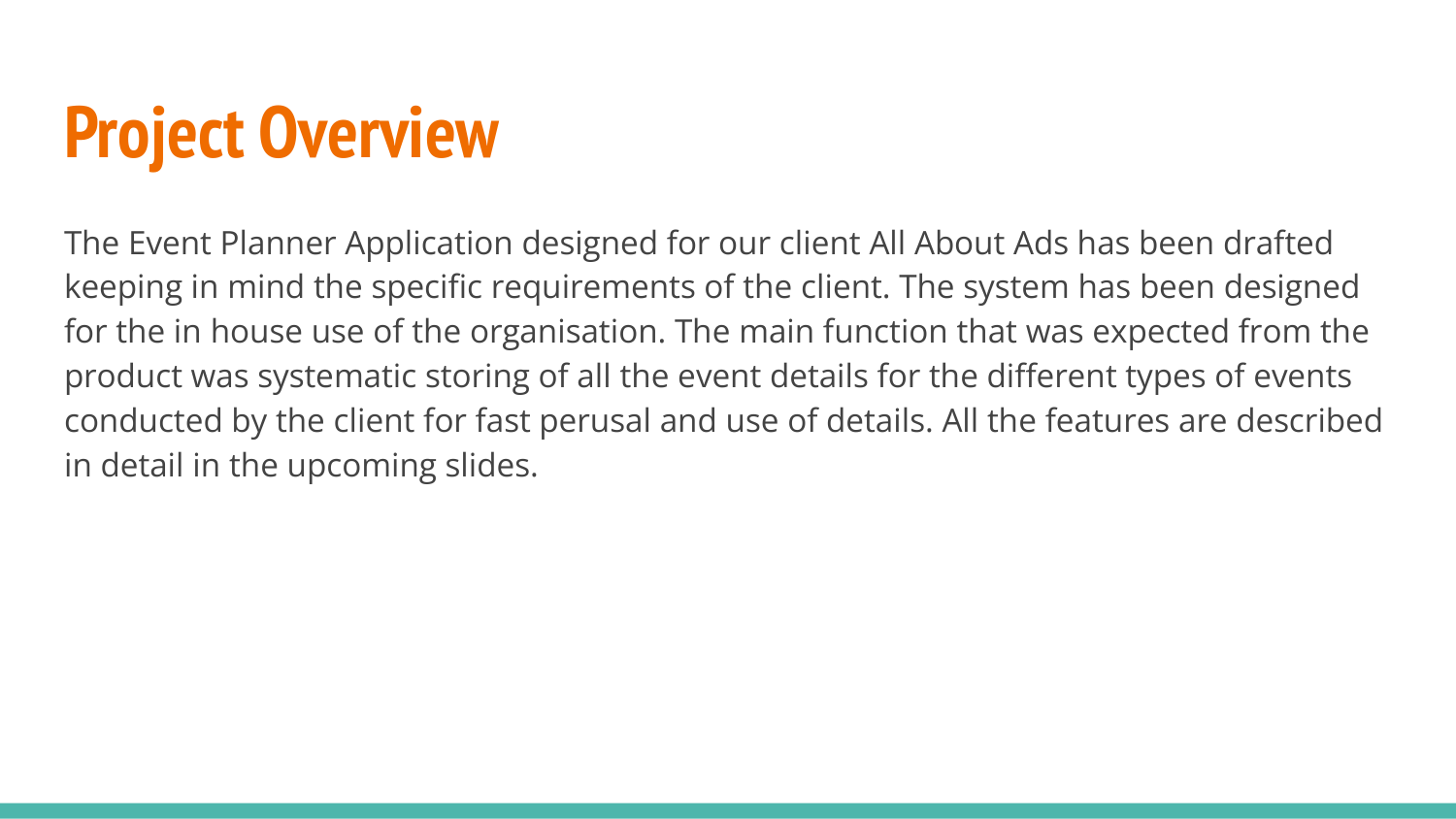

# Project Overview
The Event Planner Application designed for our client All About Ads has been drafted keeping in mind the specific requirements of the client. The system has been designed for the in house use of the organisation. The main function that was expected from the product was systematic storing of all the event details for the different types of events conducted by the client for fast perusal and use of details. All the features are described in detail in the upcoming slides.